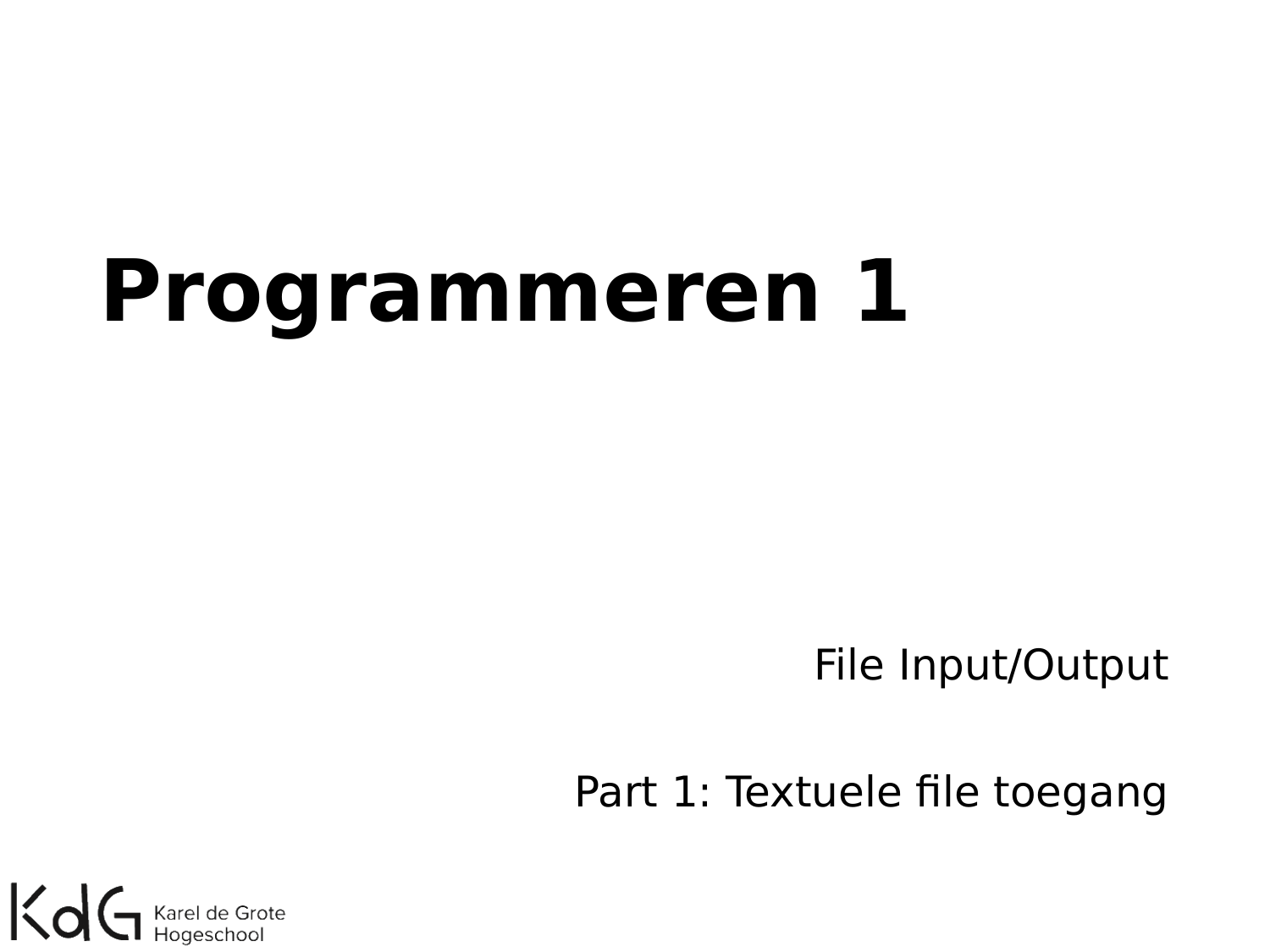

# Programmeren 1
File Input/Output

Part 1: Textuele file toegang